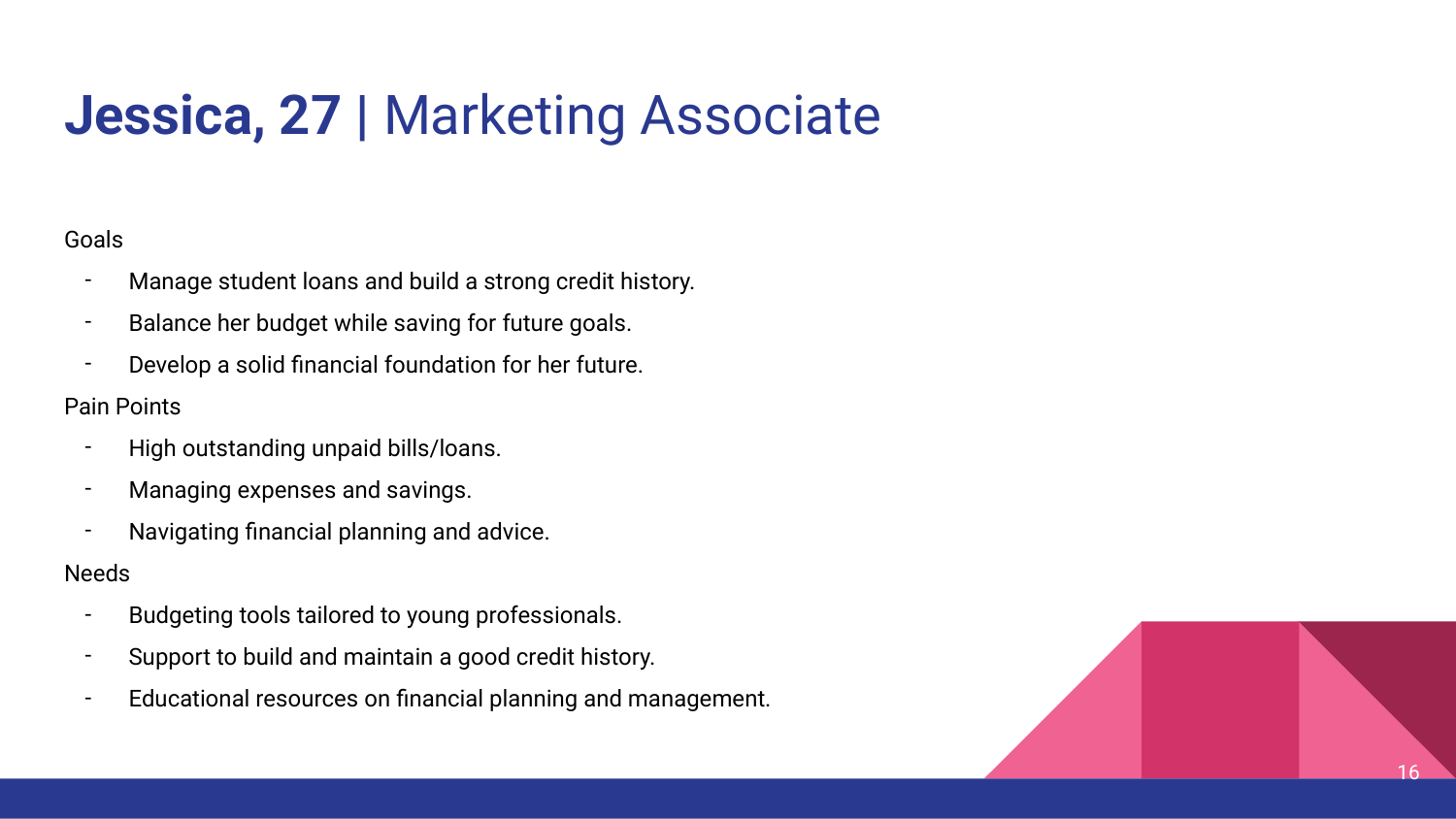

# Jessica, 27 | Marketing Associate
Goals
Manage student loans and build a strong credit history.
Balance her budget while saving for future goals.
Develop a solid financial foundation for her future.
Pain Points
High outstanding unpaid bills/loans.
Managing expenses and savings.
Navigating financial planning and advice.
Needs
Budgeting tools tailored to young professionals.
Support to build and maintain a good credit history.
Educational resources on financial planning and management.
16